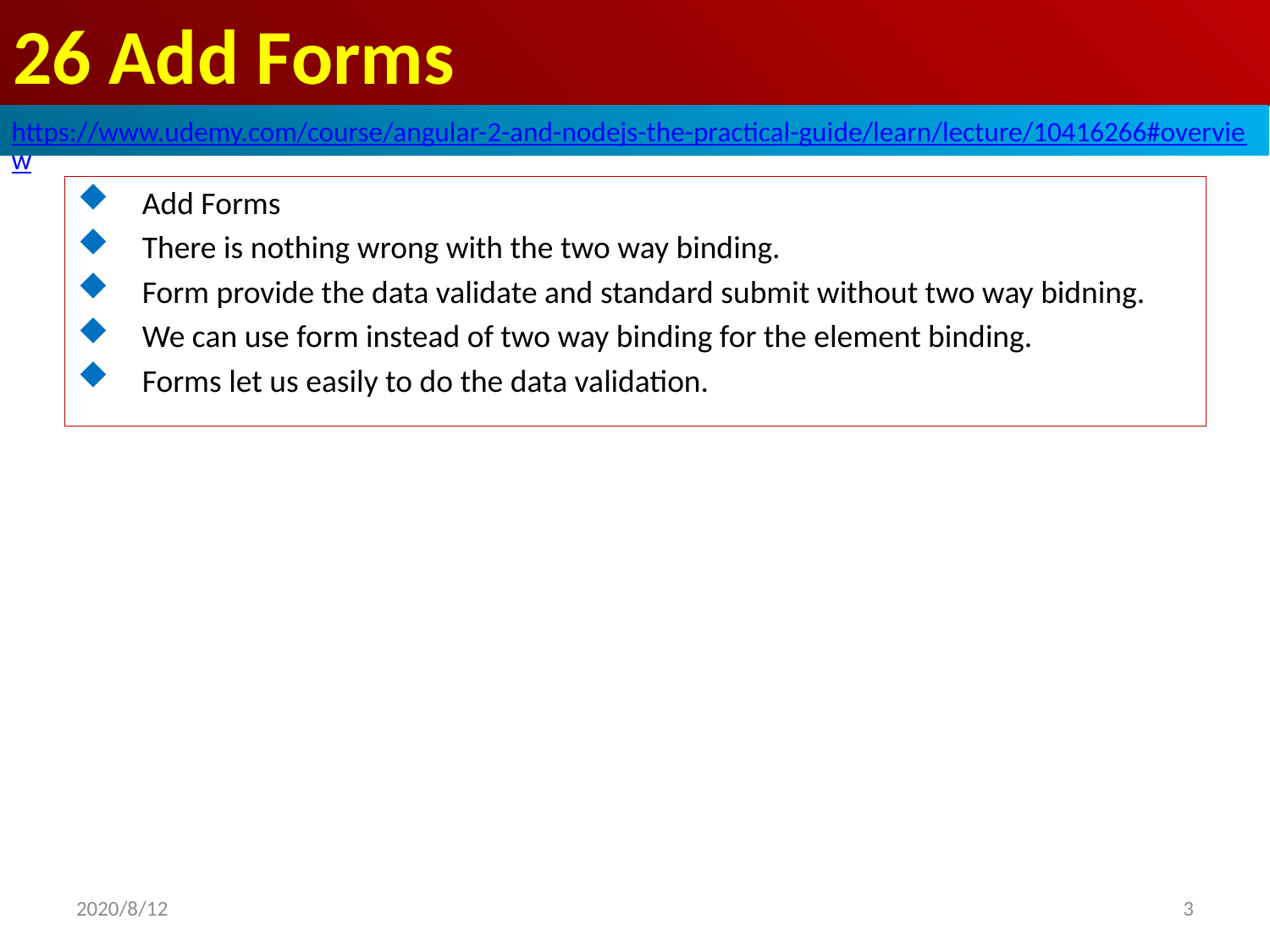

# 26 Add Forms
https://www.udemy.com/course/angular-2-and-nodejs-the-practical-guide/learn/lecture/10416266#overview
Add Forms
There is nothing wrong with the two way binding.
Form provide the data validate and standard submit without two way bidning.
We can use form instead of two way binding for the element binding.
Forms let us easily to do the data validation.

3
2020/8/12